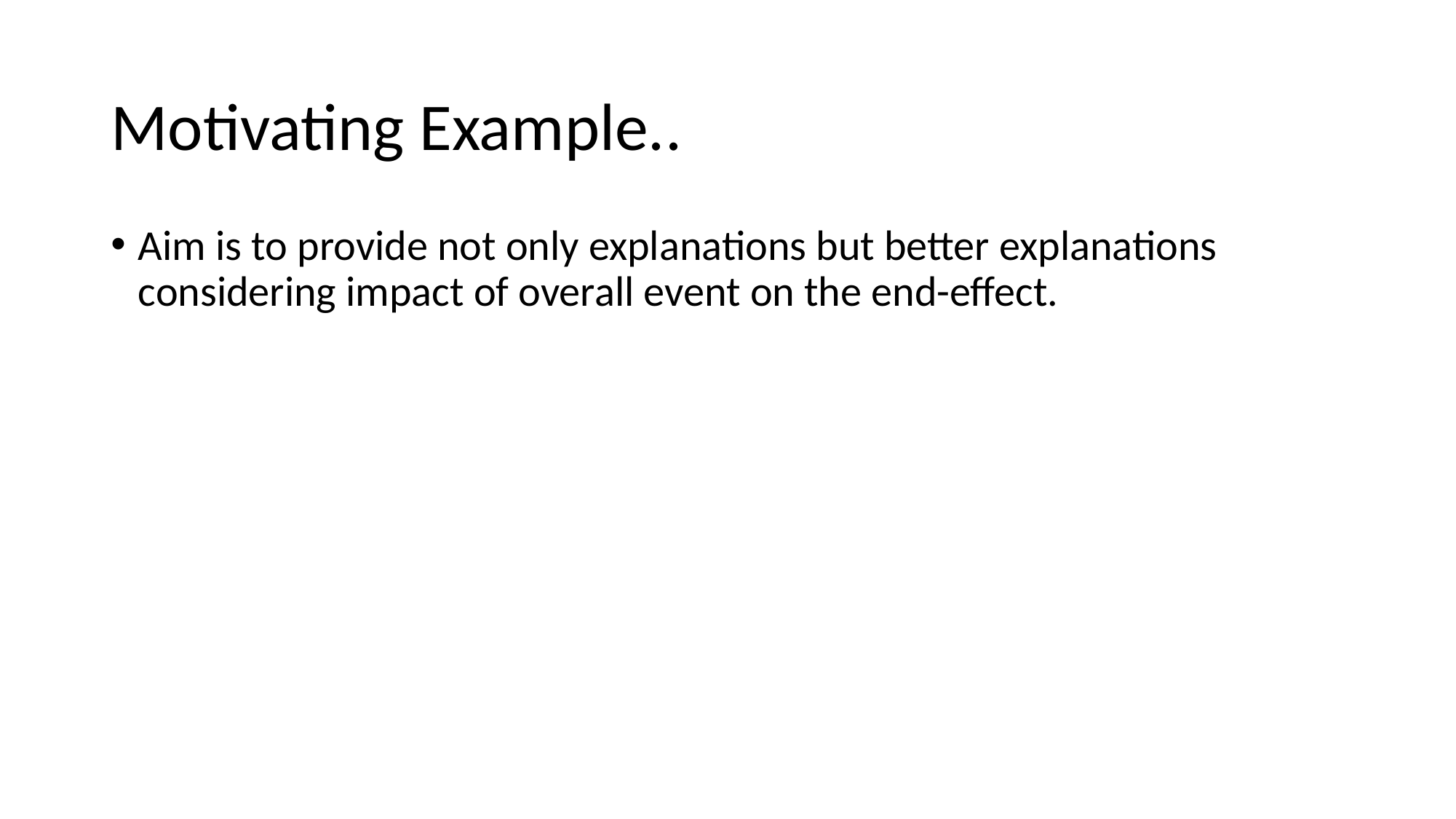

# Motivating Example..
Aim is to provide not only explanations but better explanations considering impact of overall event on the end-effect.